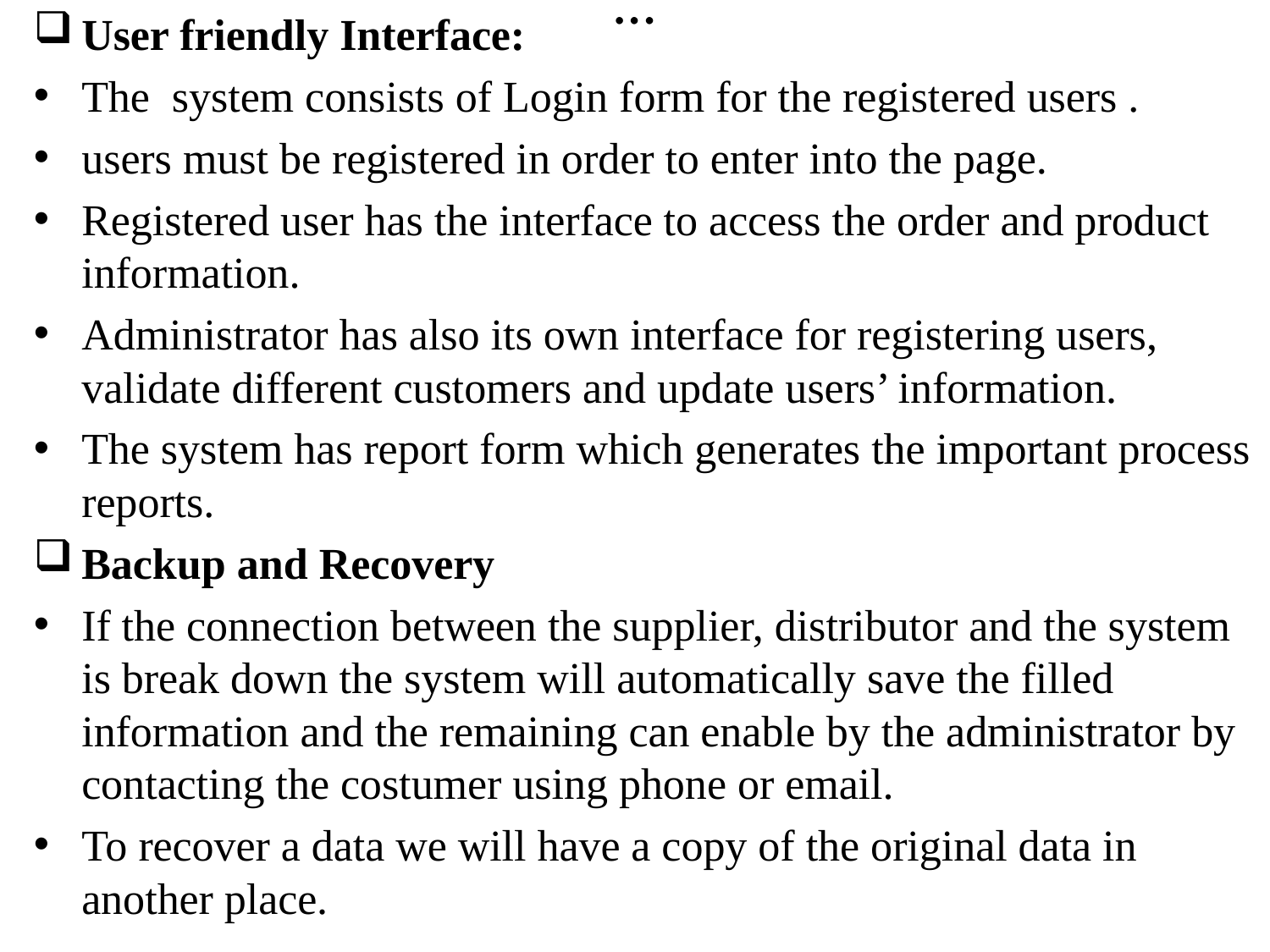

User friendly Interface:
The  system consists of Login form for the registered users .
users must be registered in order to enter into the page.
Registered user has the interface to access the order and product information.
Administrator has also its own interface for registering users, validate different customers and update users’ information.
The system has report form which generates the important process reports.
Backup and Recovery
If the connection between the supplier, distributor and the system is break down the system will automatically save the filled information and the remaining can enable by the administrator by contacting the costumer using phone or email.
To recover a data we will have a copy of the original data in another place.
# …